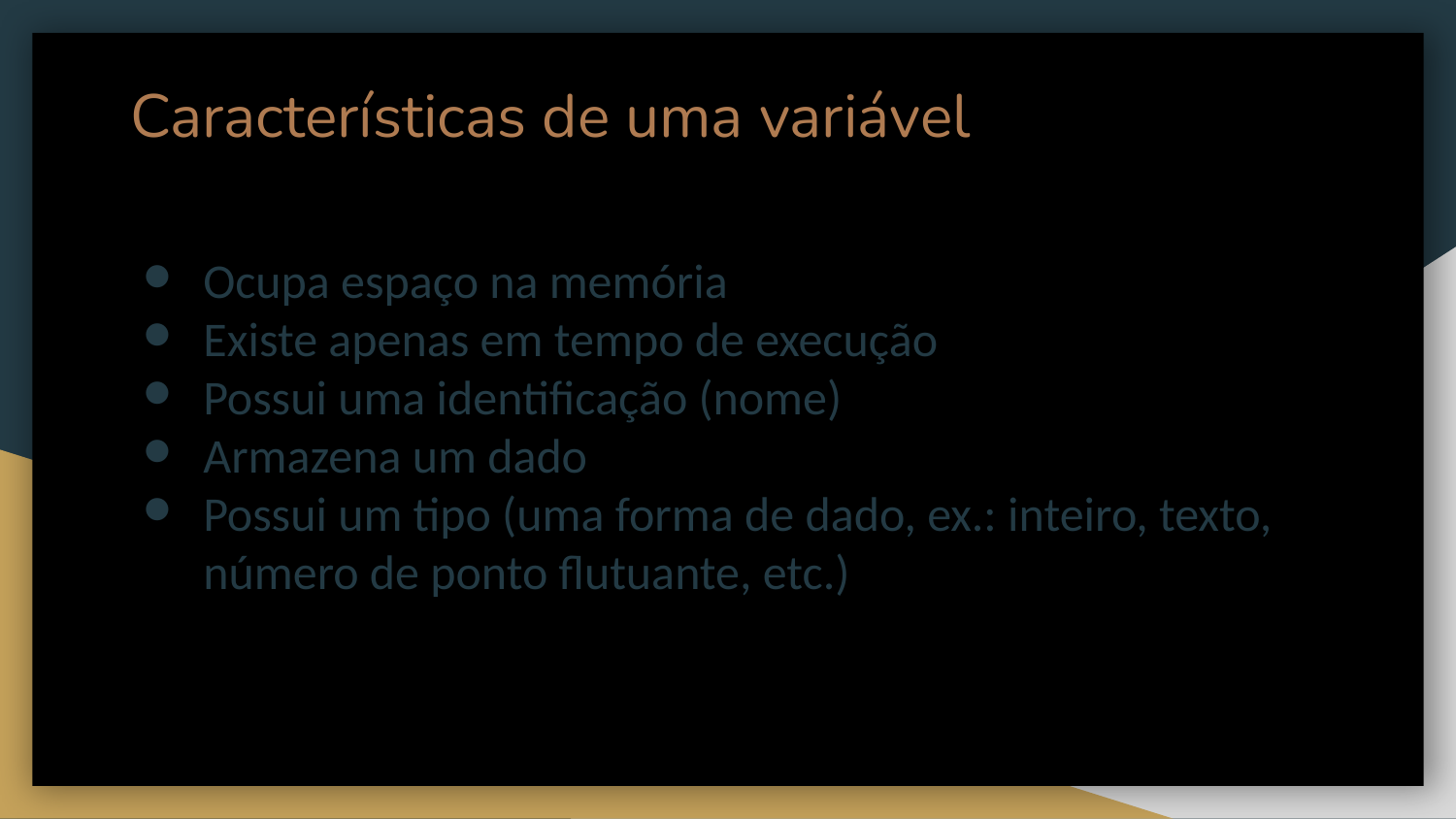

# Características de uma variável
Ocupa espaço na memória
Existe apenas em tempo de execução
Possui uma identificação (nome)
Armazena um dado
Possui um tipo (uma forma de dado, ex.: inteiro, texto, número de ponto flutuante, etc.)